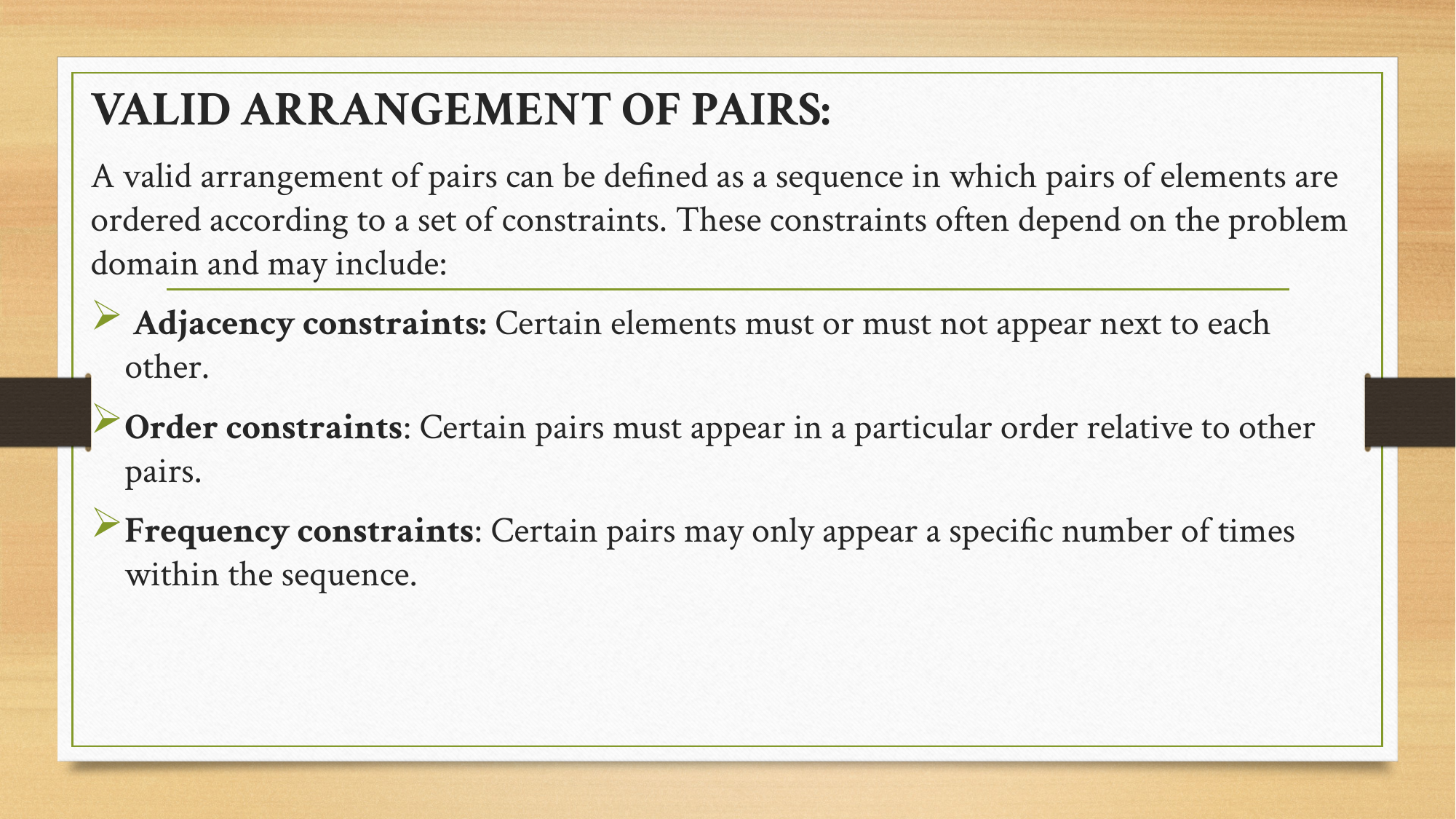

VALID ARRANGEMENT OF PAIRS:
A valid arrangement of pairs can be defined as a sequence in which pairs of elements are ordered according to a set of constraints. These constraints often depend on the problem domain and may include:
 Adjacency constraints: Certain elements must or must not appear next to each other.
Order constraints: Certain pairs must appear in a particular order relative to other pairs.
Frequency constraints: Certain pairs may only appear a specific number of times within the sequence.